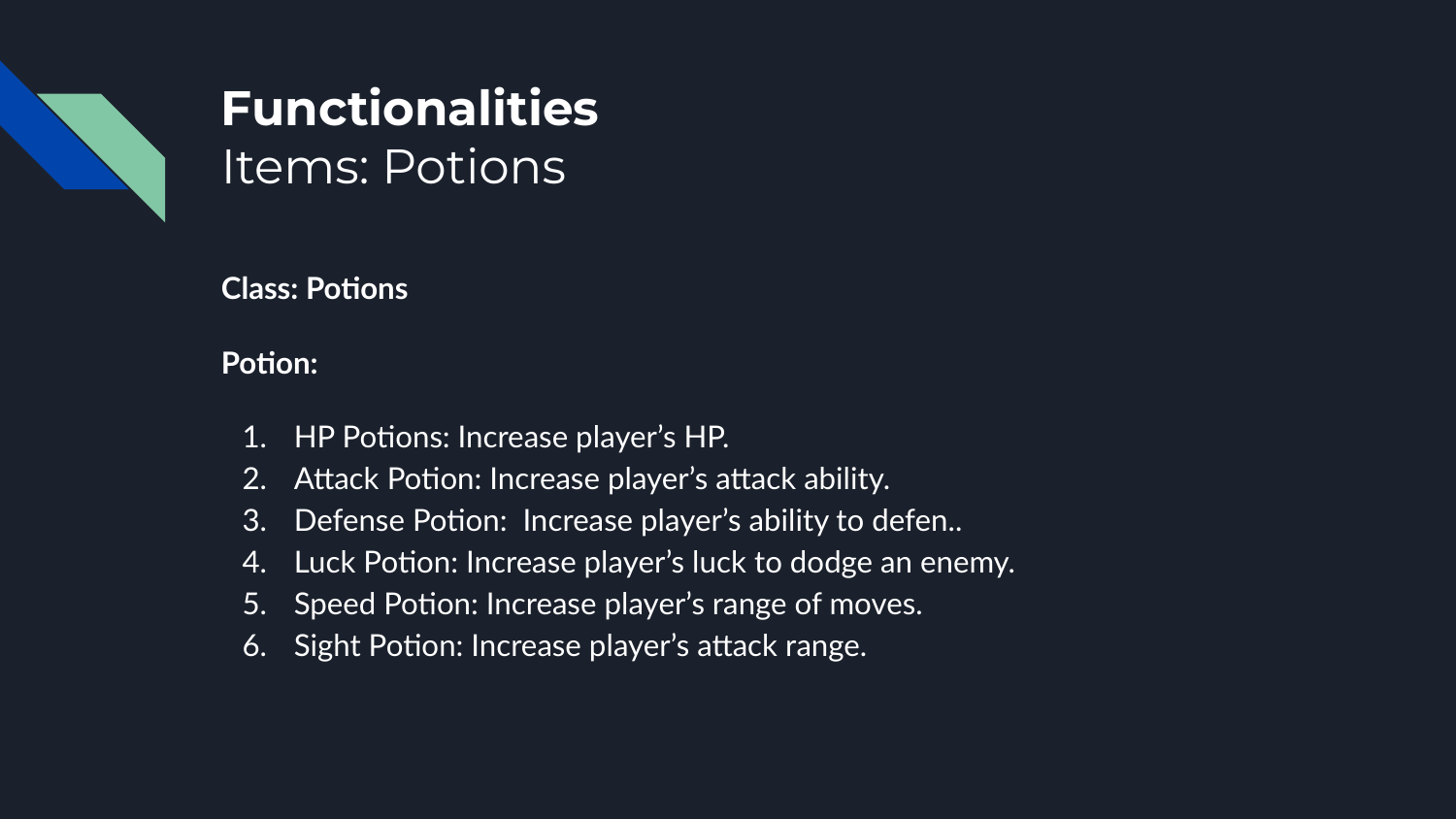

# Functionalities
Items: Potions
Class: Potions
Potion:
HP Potions: Increase player’s HP.
Attack Potion: Increase player’s attack ability.
Defense Potion:  Increase player’s ability to defen..
Luck Potion: Increase player’s luck to dodge an enemy.
Speed Potion: Increase player’s range of moves.
Sight Potion: Increase player’s attack range.